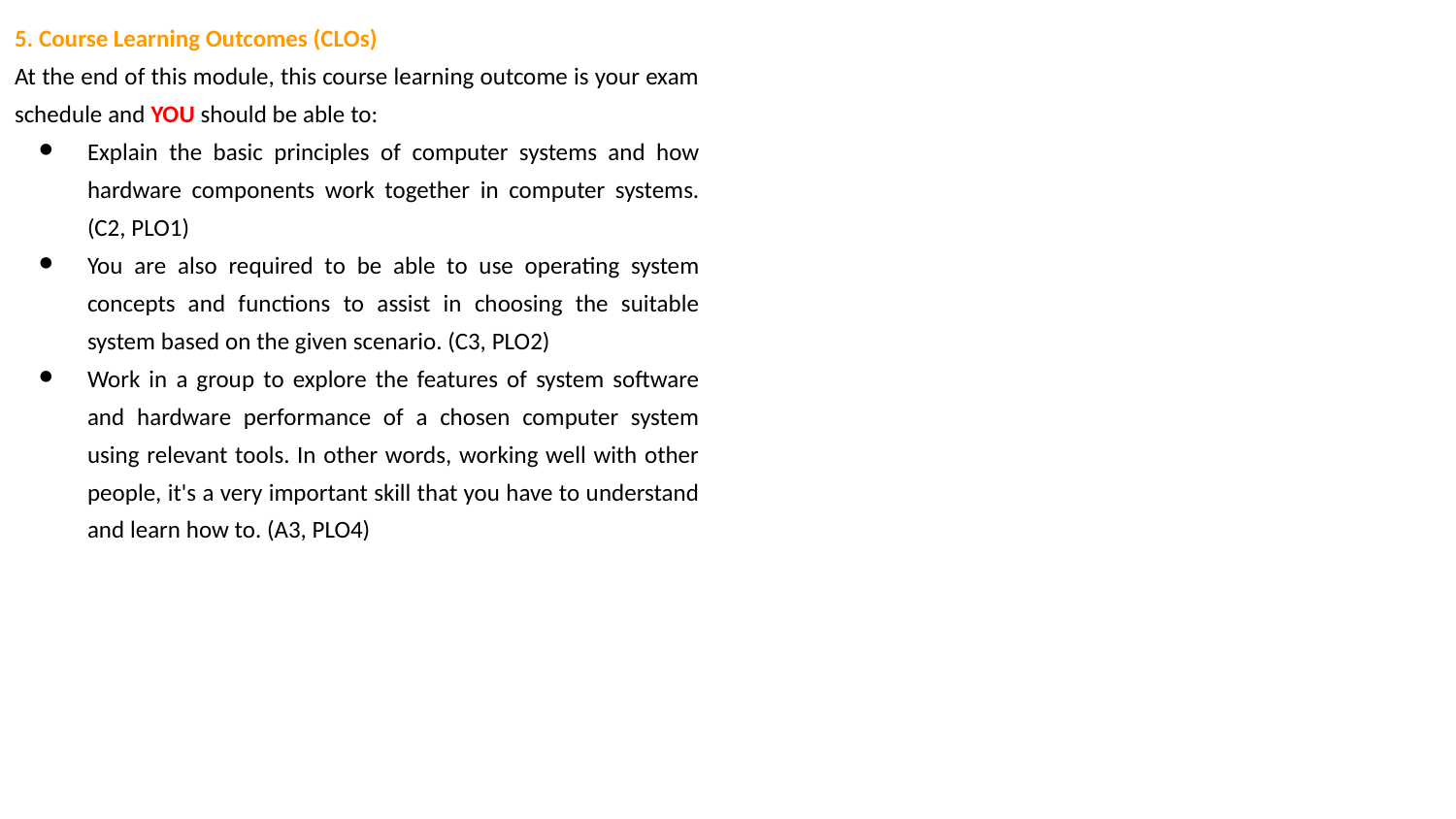

5. Course Learning Outcomes (CLOs)
At the end of this module, this course learning outcome is your exam schedule and YOU should be able to:
Explain the basic principles of computer systems and how hardware components work together in computer systems. (C2, PLO1)
You are also required to be able to use operating system concepts and functions to assist in choosing the suitable system based on the given scenario. (C3, PLO2)
Work in a group to explore the features of system software and hardware performance of a chosen computer system using relevant tools. In other words, working well with other people, it's a very important skill that you have to understand and learn how to. (A3, PLO4)